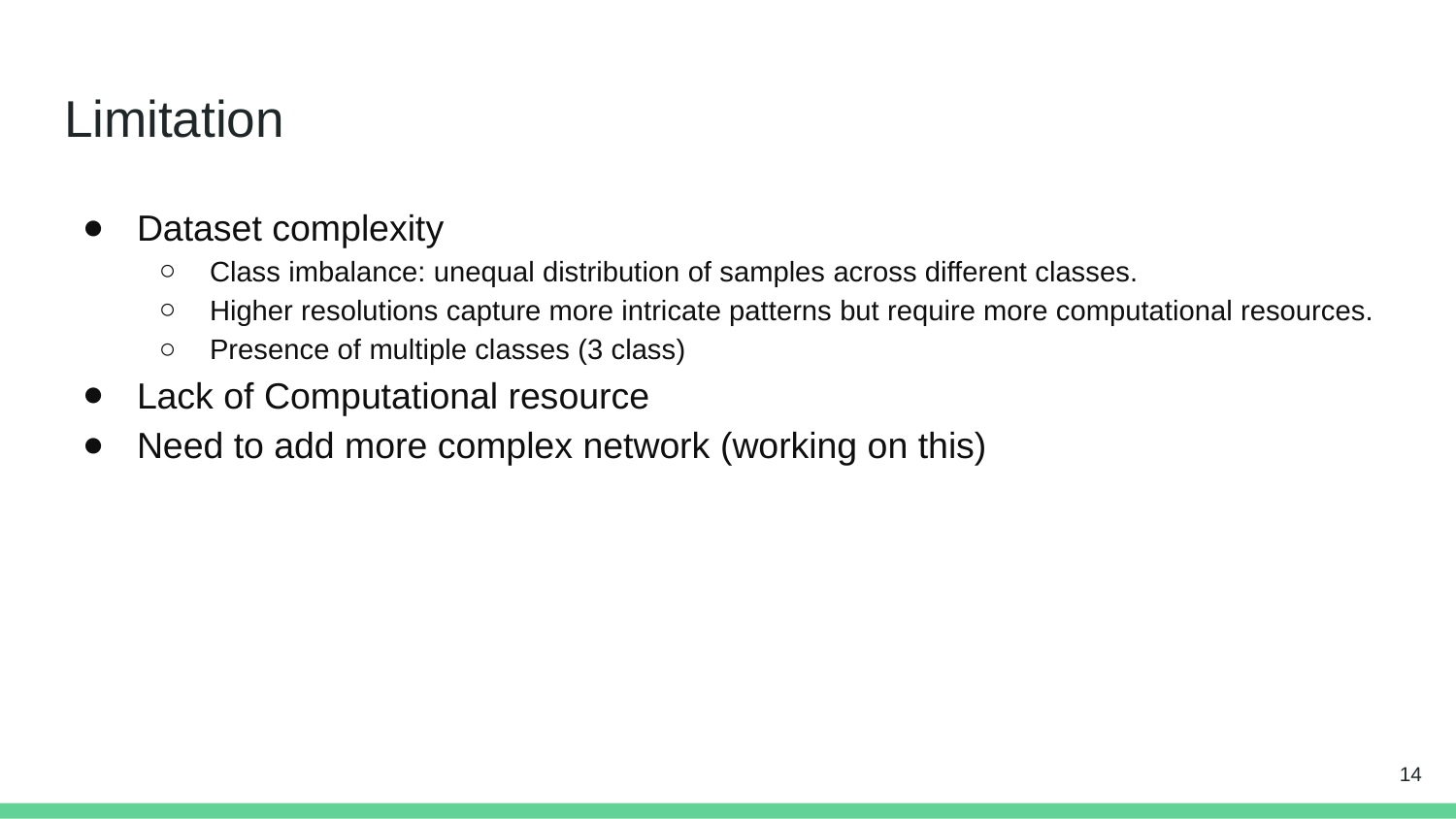

# Limitation
Dataset complexity
Class imbalance: unequal distribution of samples across different classes.
Higher resolutions capture more intricate patterns but require more computational resources.
Presence of multiple classes (3 class)
Lack of Computational resource
Need to add more complex network (working on this)
14